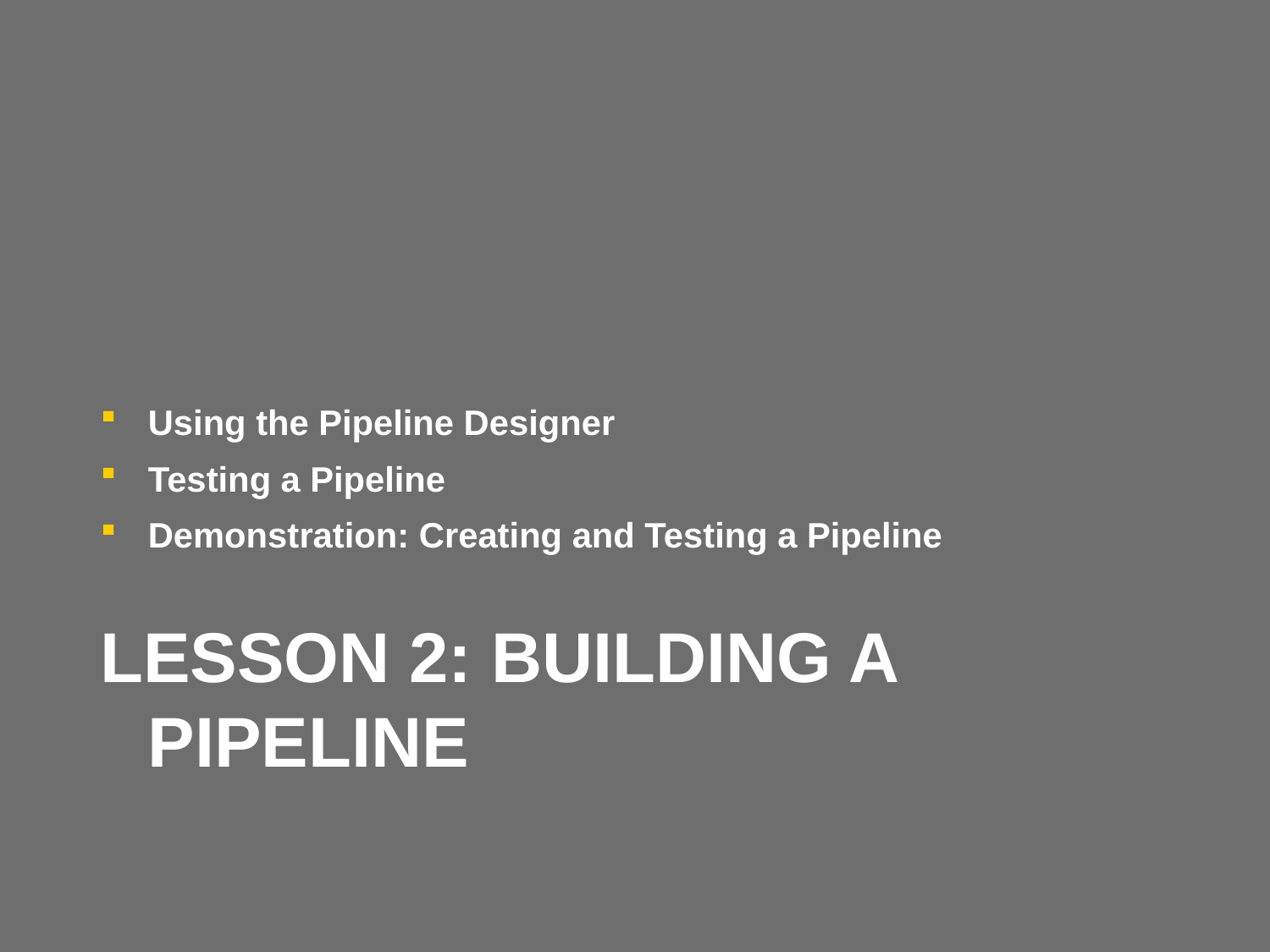

Using the Pipeline Designer
Testing a Pipeline
Demonstration: Creating and Testing a Pipeline

# Lesson 2: Building a Pipeline